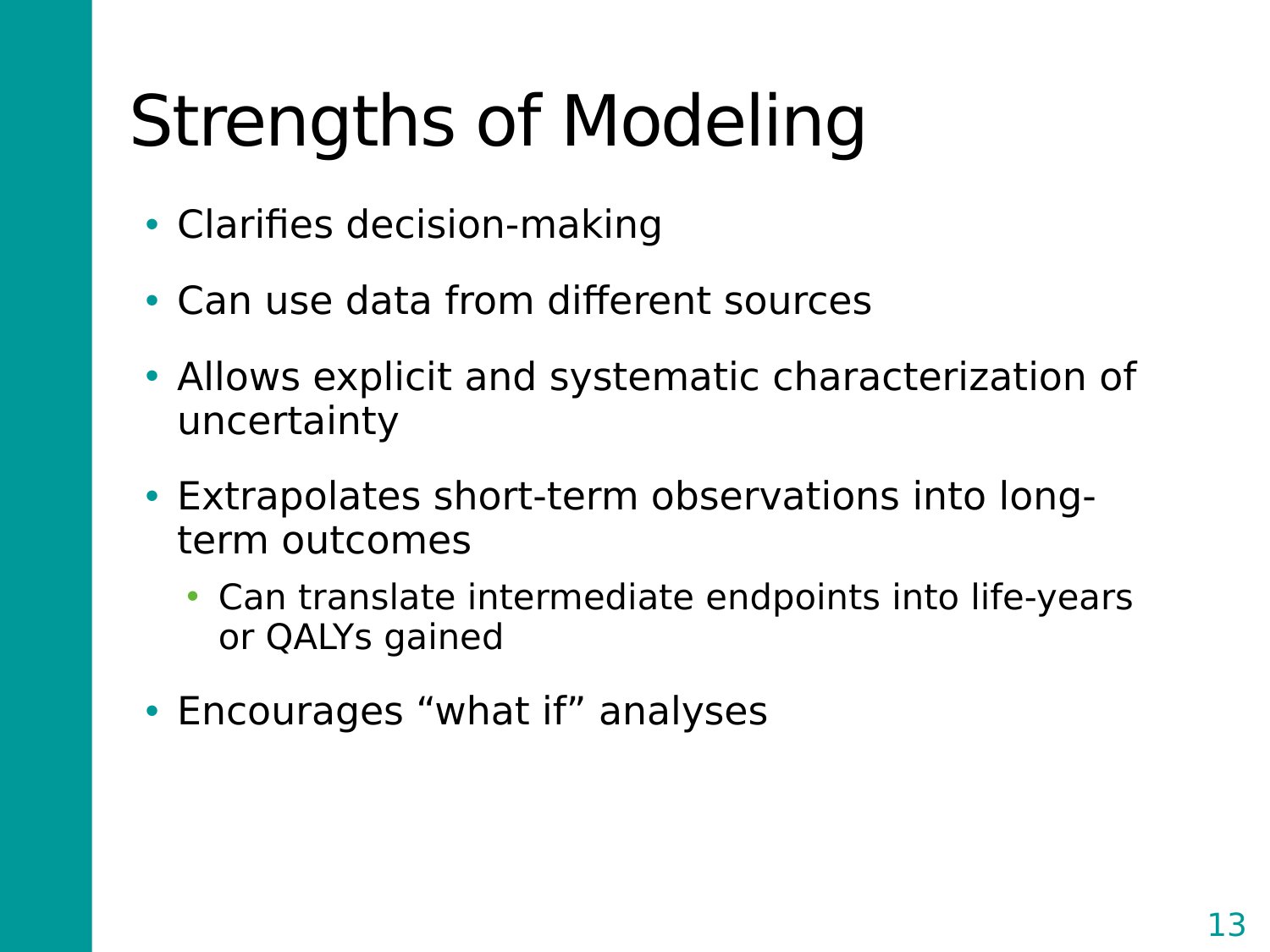

# Strengths of Modeling
Clarifies decision-making
Can use data from different sources
Allows explicit and systematic characterization of uncertainty
Extrapolates short-term observations into long-term outcomes
Can translate intermediate endpoints into life-years or QALYs gained
Encourages “what if” analyses

13